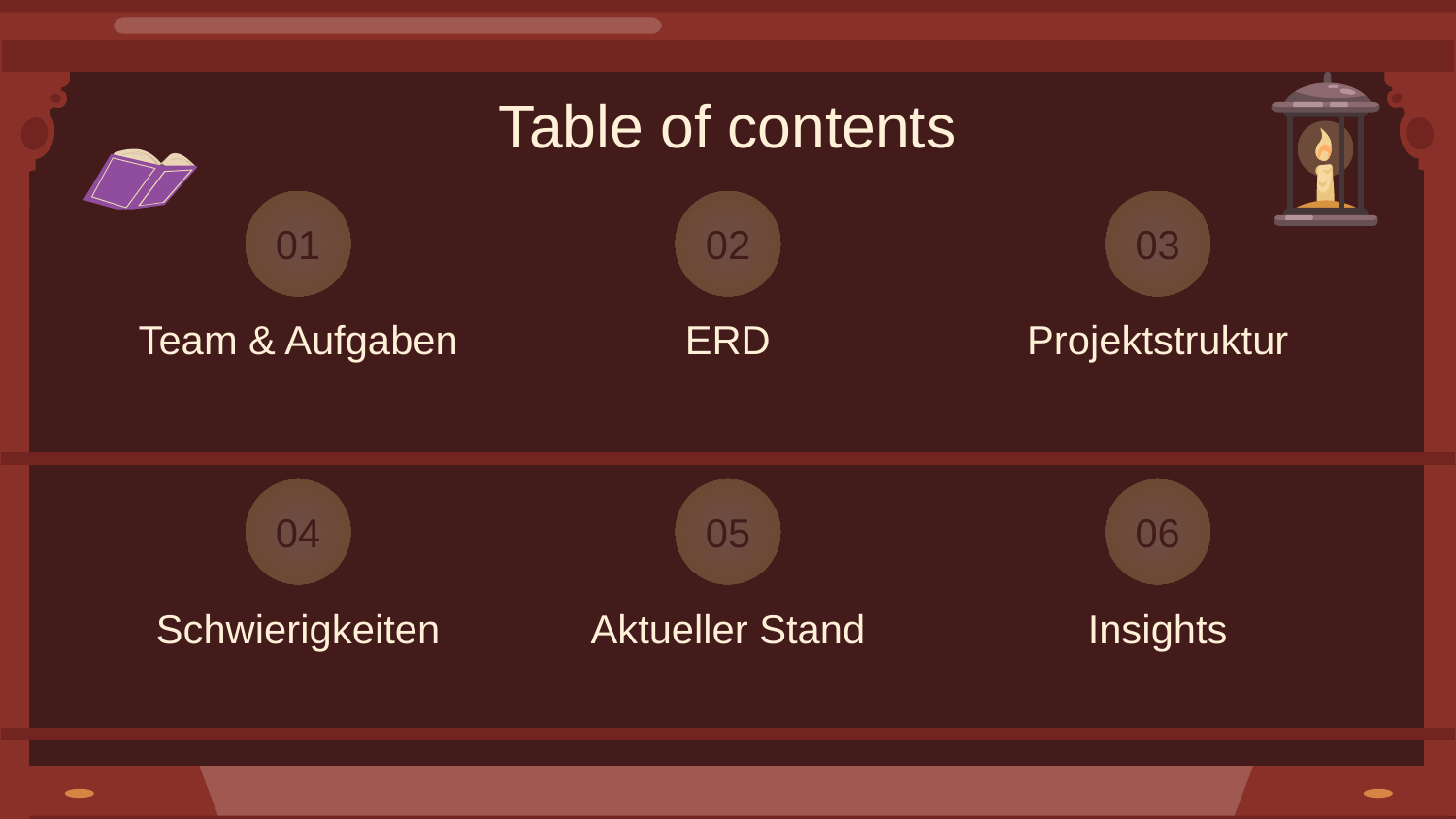

Table of contents

01
02
03
# Team & Aufgaben
ERD
Projektstruktur

04
05
06
Schwierigkeiten
Aktueller Stand
Insights